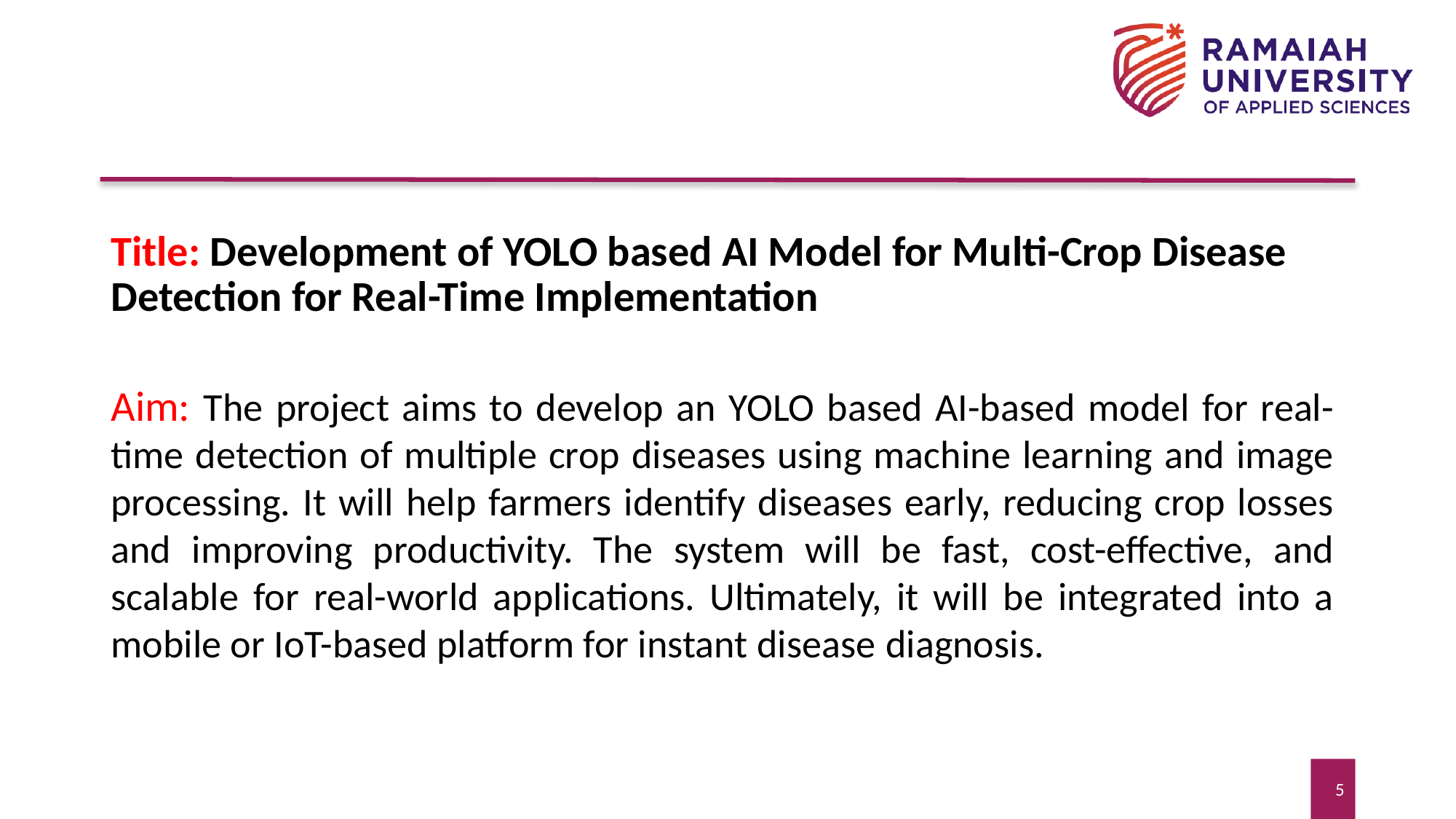

Title: Development of YOLO based AI Model for Multi-Crop Disease Detection for Real-Time Implementation
Aim: The project aims to develop an YOLO based AI-based model for real-time detection of multiple crop diseases using machine learning and image processing. It will help farmers identify diseases early, reducing crop losses and improving productivity. The system will be fast, cost-effective, and scalable for real-world applications. Ultimately, it will be integrated into a mobile or IoT-based platform for instant disease diagnosis.